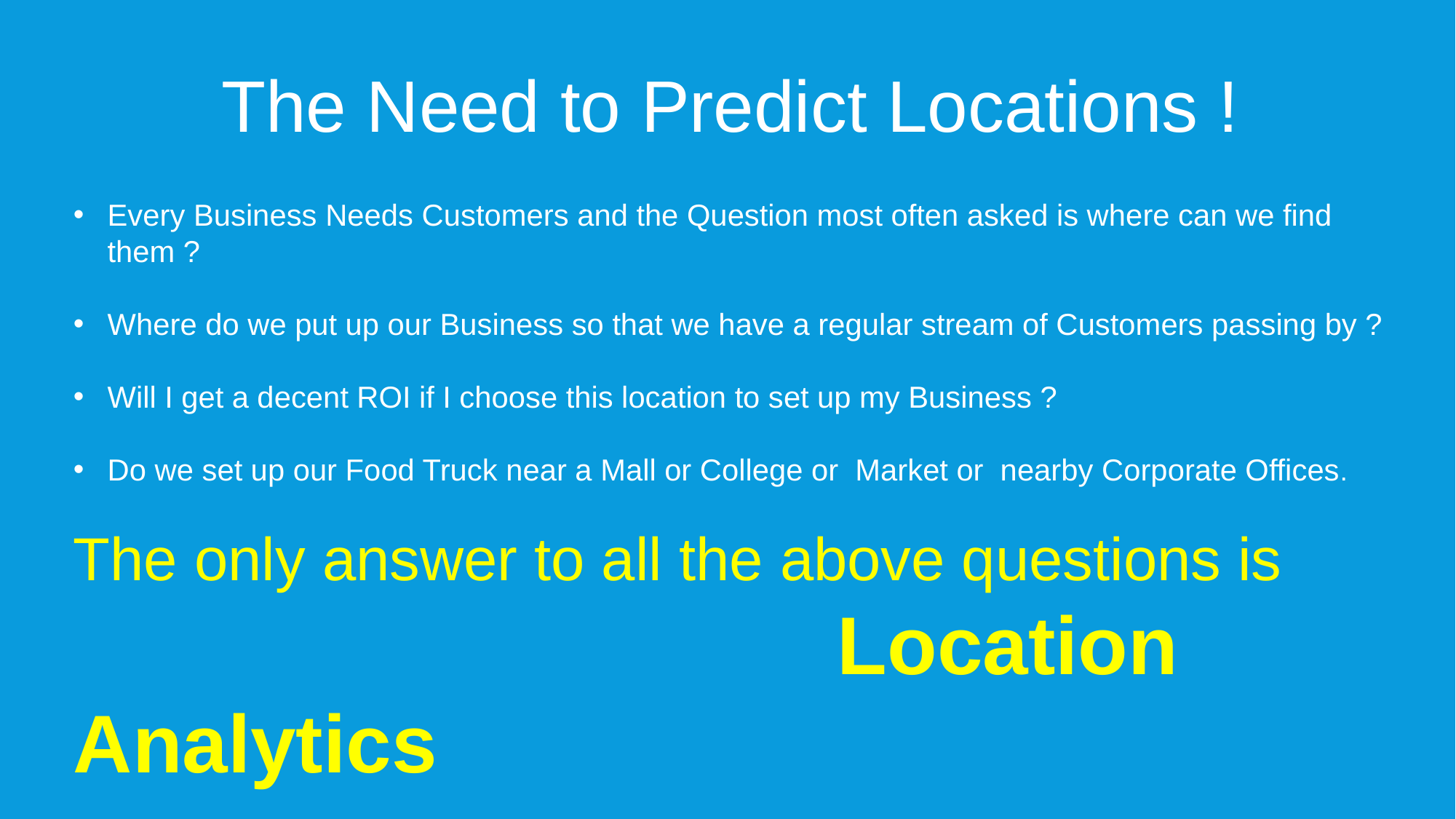

The Need to Predict Locations !
Every Business Needs Customers and the Question most often asked is where can we find them ?

Where do we put up our Business so that we have a regular stream of Customers passing by ?

Will I get a decent ROI if I choose this location to set up my Business ?

Do we set up our Food Truck near a Mall or College or  Market or  nearby Corporate Offices.

The only answer to all the above questions is                         					Location Analytics

- Accurate